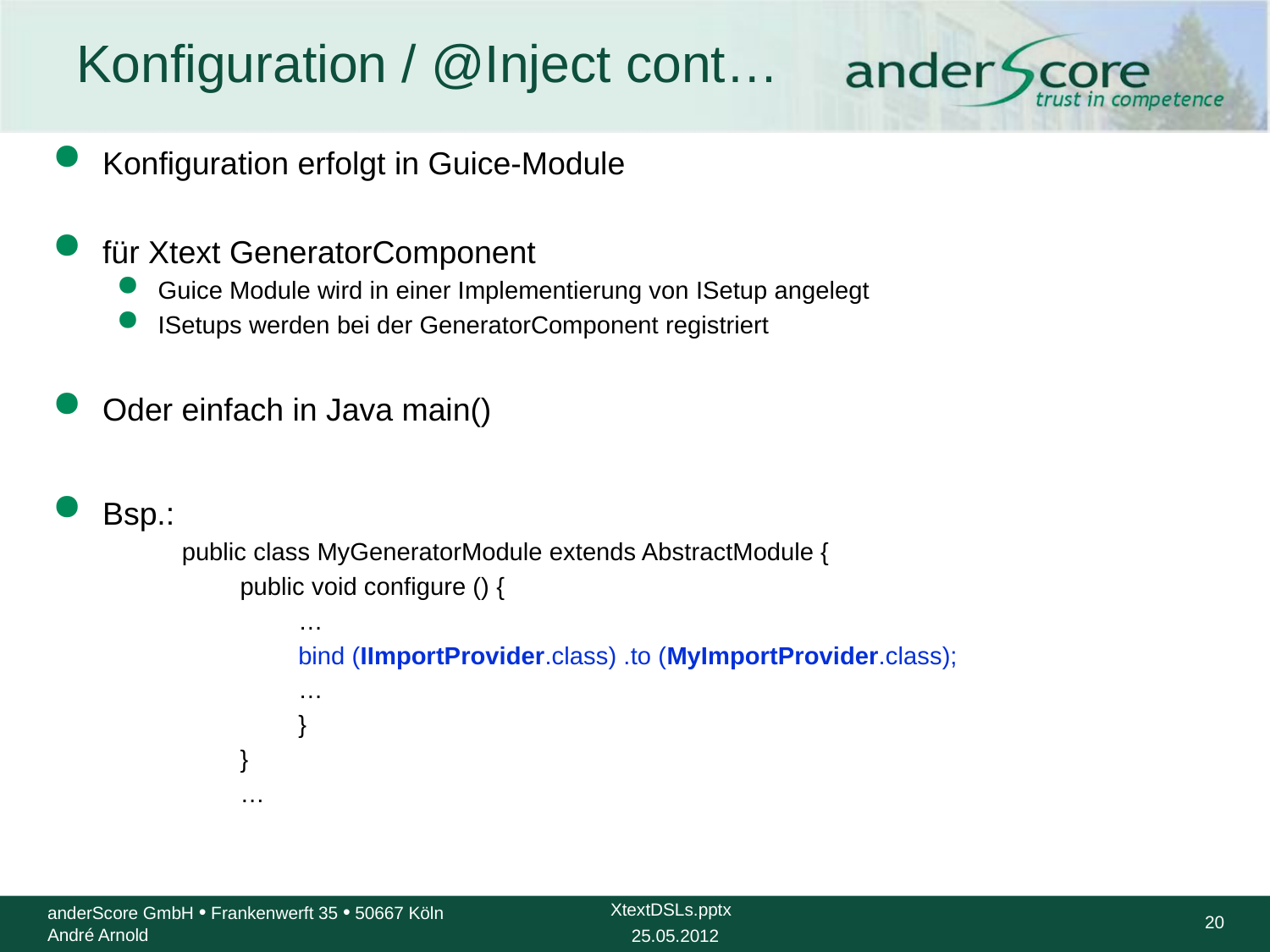

# Konfiguration / @Inject cont…
Konfiguration erfolgt in Guice-Module

für Xtext GeneratorComponent
Guice Module wird in einer Implementierung von ISetup angelegt
ISetups werden bei der GeneratorComponent registriert

Oder einfach in Java main()

Bsp.:
public class MyGeneratorModule extends AbstractModule {
public void configure () {
…
bind (IImportProvider.class) .to (MyImportProvider.class);
…
}
}
…